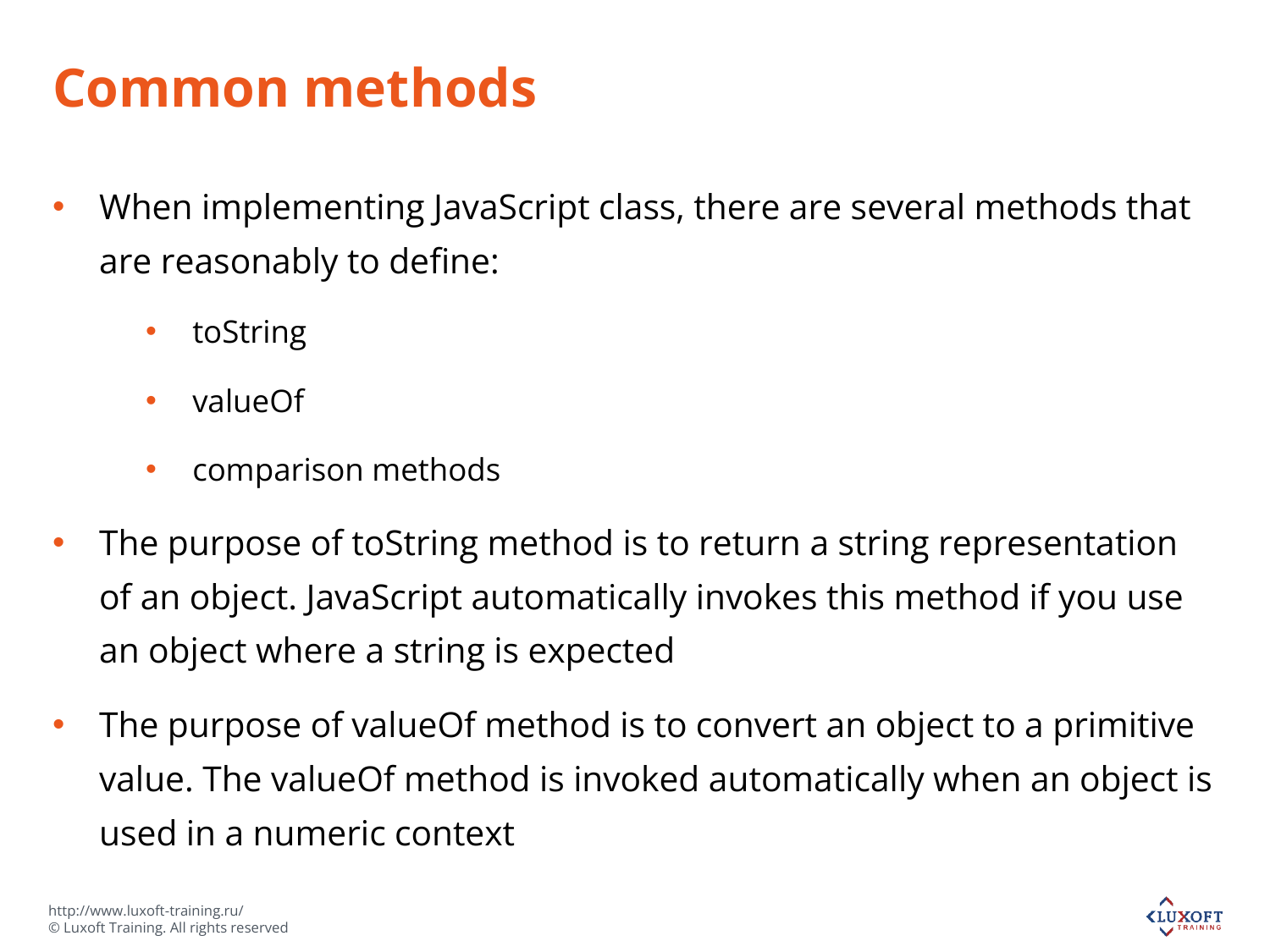

# Common methods
When implementing JavaScript class, there are several methods that are reasonably to define:
toString
valueOf
comparison methods
The purpose of toString method is to return a string representation of an object. JavaScript automatically invokes this method if you use an object where a string is expected
The purpose of valueOf method is to convert an object to a primitive value. The valueOf method is invoked automatically when an object is used in a numeric context